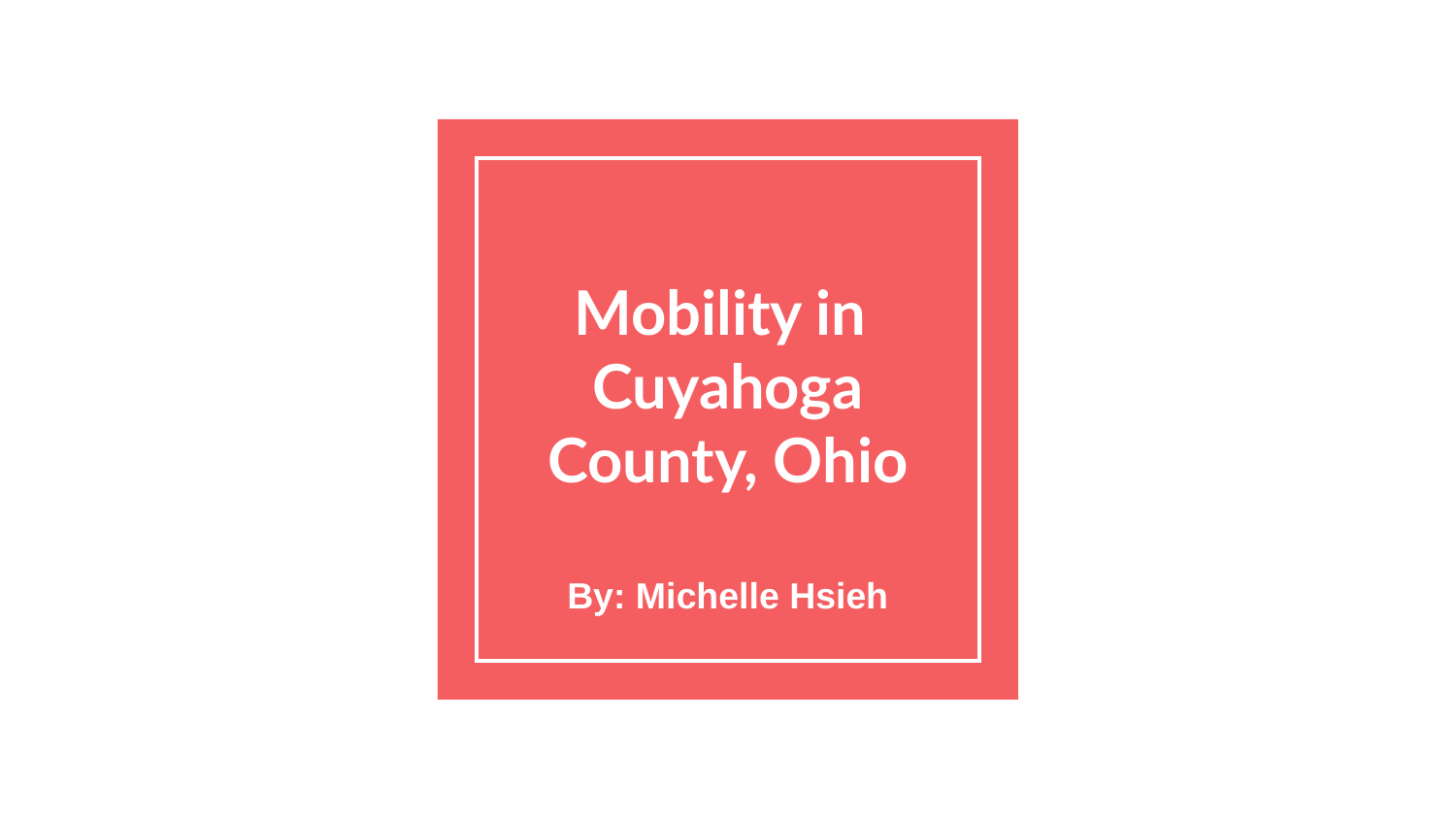

# Mobility in
Cuyahoga County, Ohio
By: Michelle Hsieh